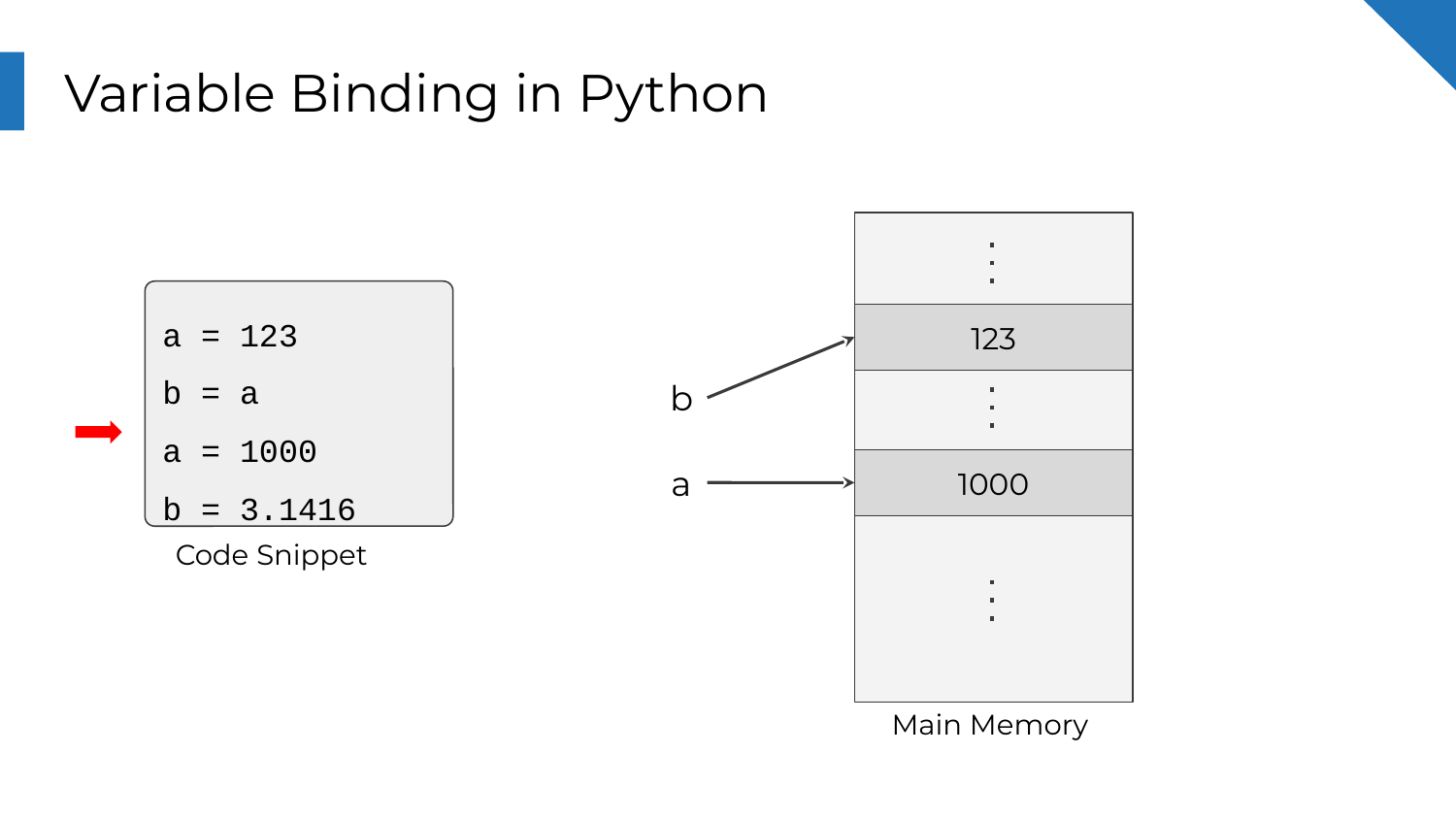

# Variable Binding in Python

a = 123
b = a
a = 1000
b = 3.1416

123
b

1000
a
Code Snippet
Main Memory